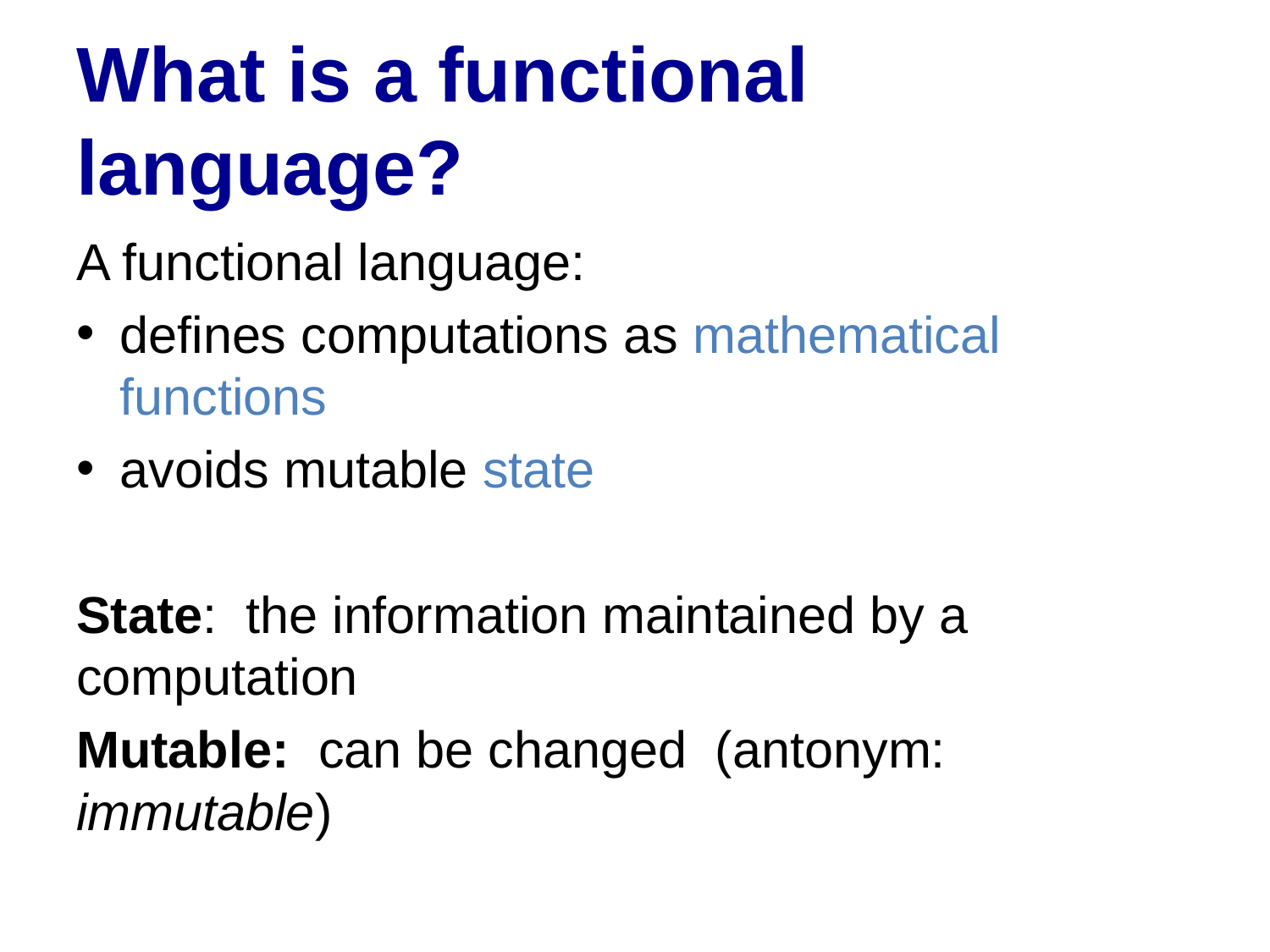

# What is a functional language?
A functional language:
defines computations as mathematical functions
avoids mutable state

State:  the information maintained by a computation
Mutable:  can be changed  (antonym:  immutable)